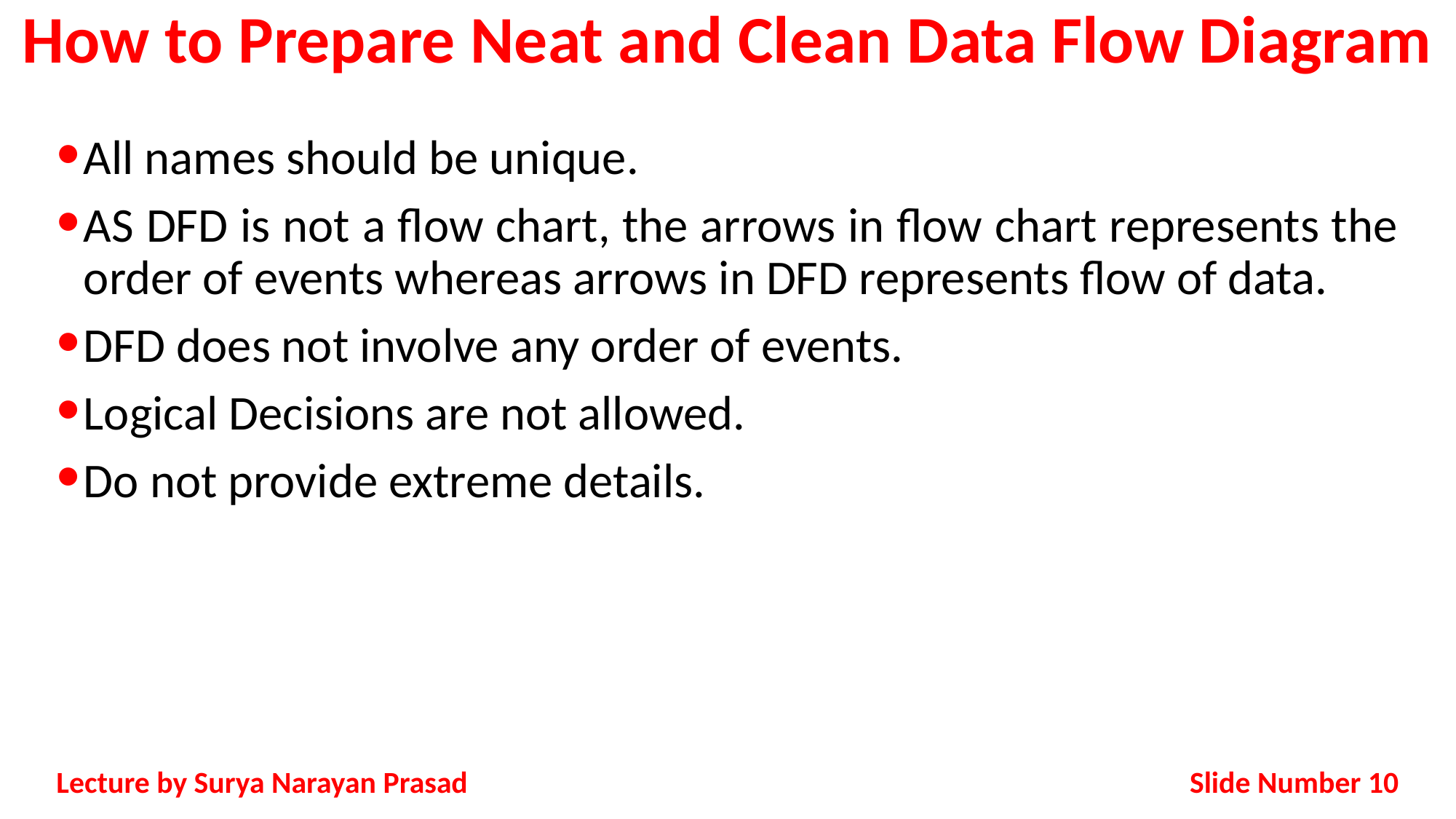

# How to Prepare Neat and Clean Data Flow Diagram
All names should be unique.
AS DFD is not a flow chart, the arrows in flow chart represents the order of events whereas arrows in DFD represents flow of data.
DFD does not involve any order of events.
Logical Decisions are not allowed.
Do not provide extreme details.
Slide Number 10
Lecture by Surya Narayan Prasad